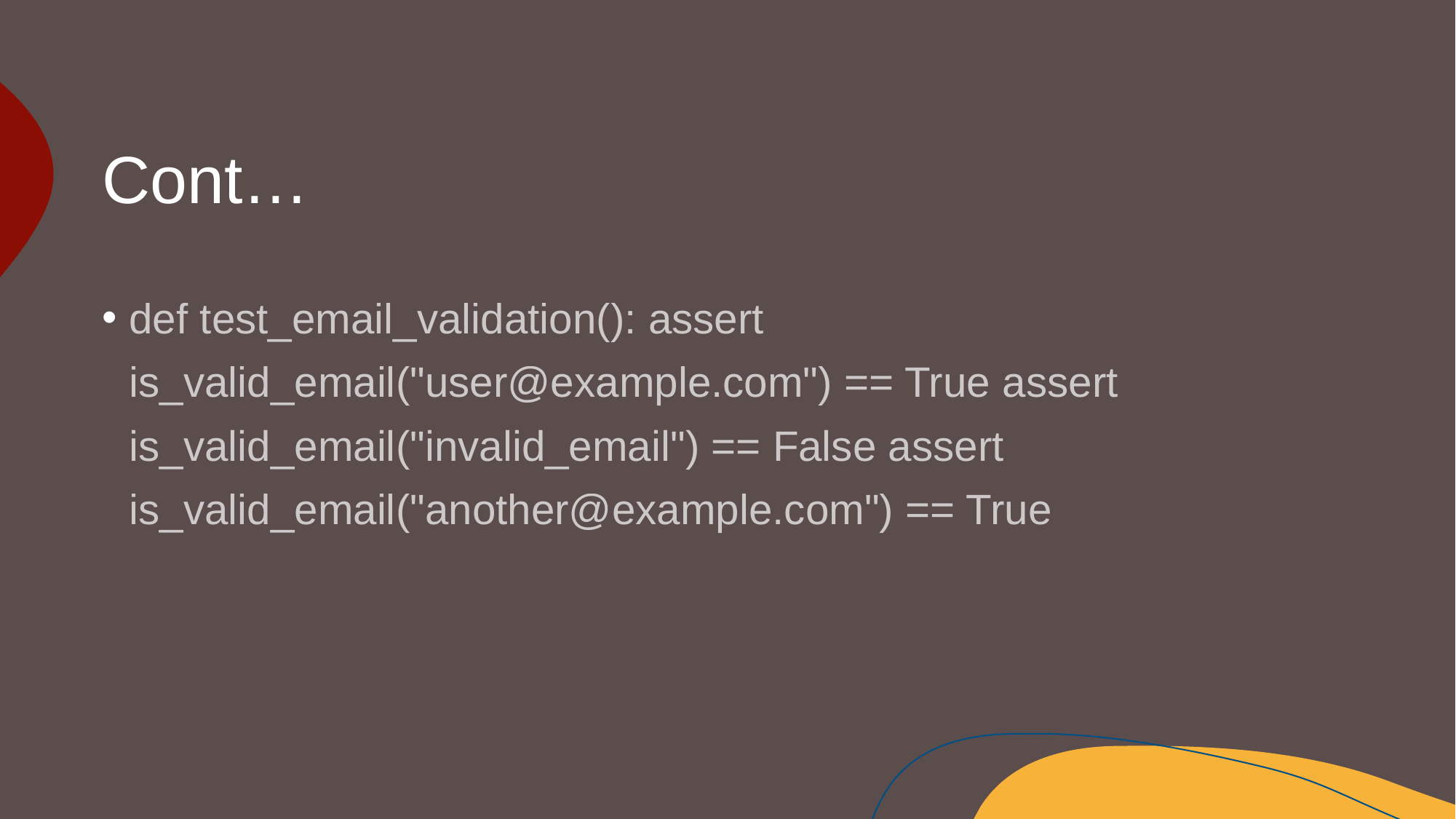

# Cont…
def test_email_validation(): assert is_valid_email("user@example.com") == True assert is_valid_email("invalid_email") == False assert is_valid_email("another@example.com") == True